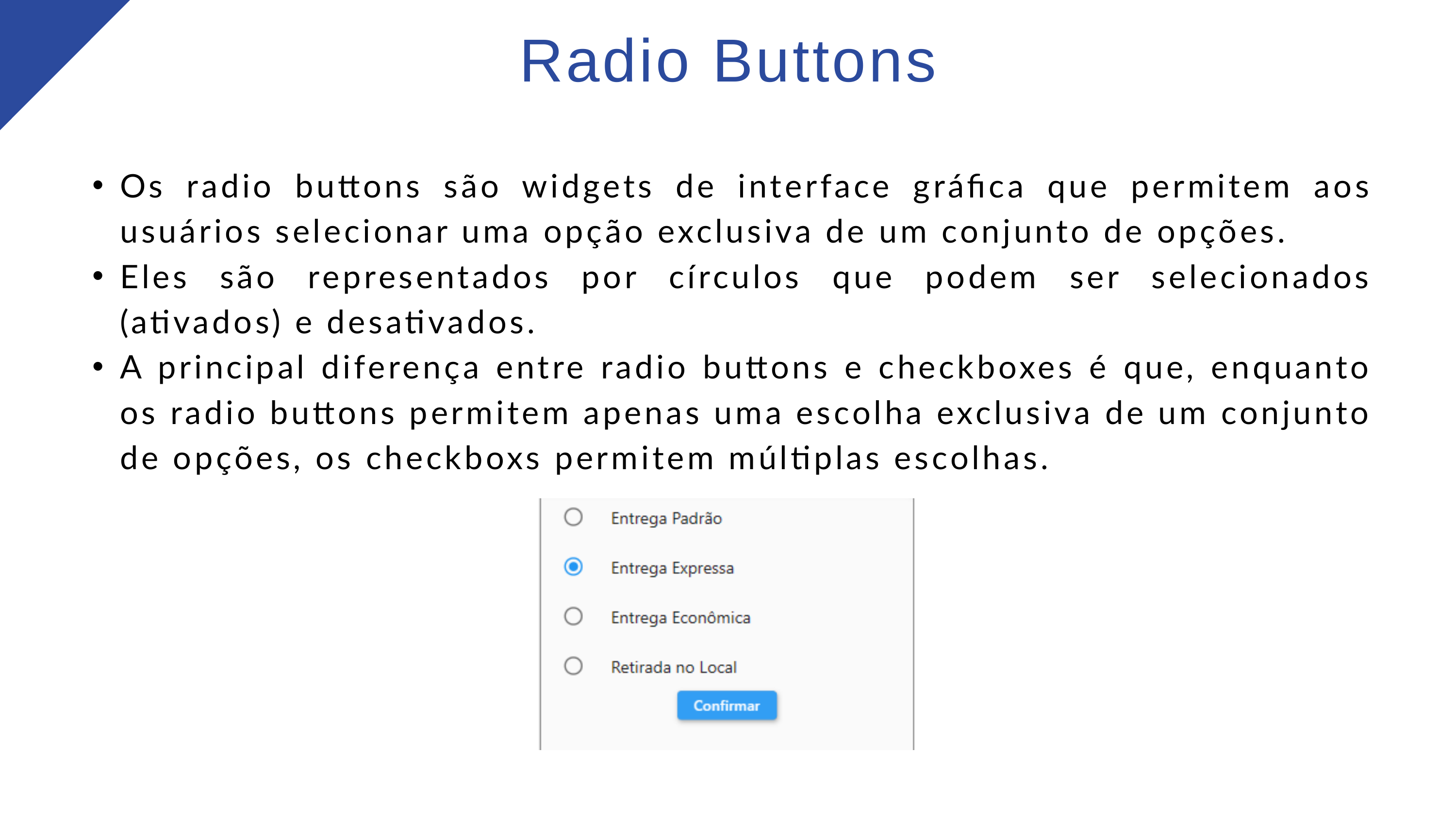

Radio Buttons
Os radio buttons são widgets de interface gráfica que permitem aos usuários selecionar uma opção exclusiva de um conjunto de opções.
Eles são representados por círculos que podem ser selecionados (ativados) e desativados.
A principal diferença entre radio buttons e checkboxes é que, enquanto os radio buttons permitem apenas uma escolha exclusiva de um conjunto de opções, os checkboxs permitem múltiplas escolhas.